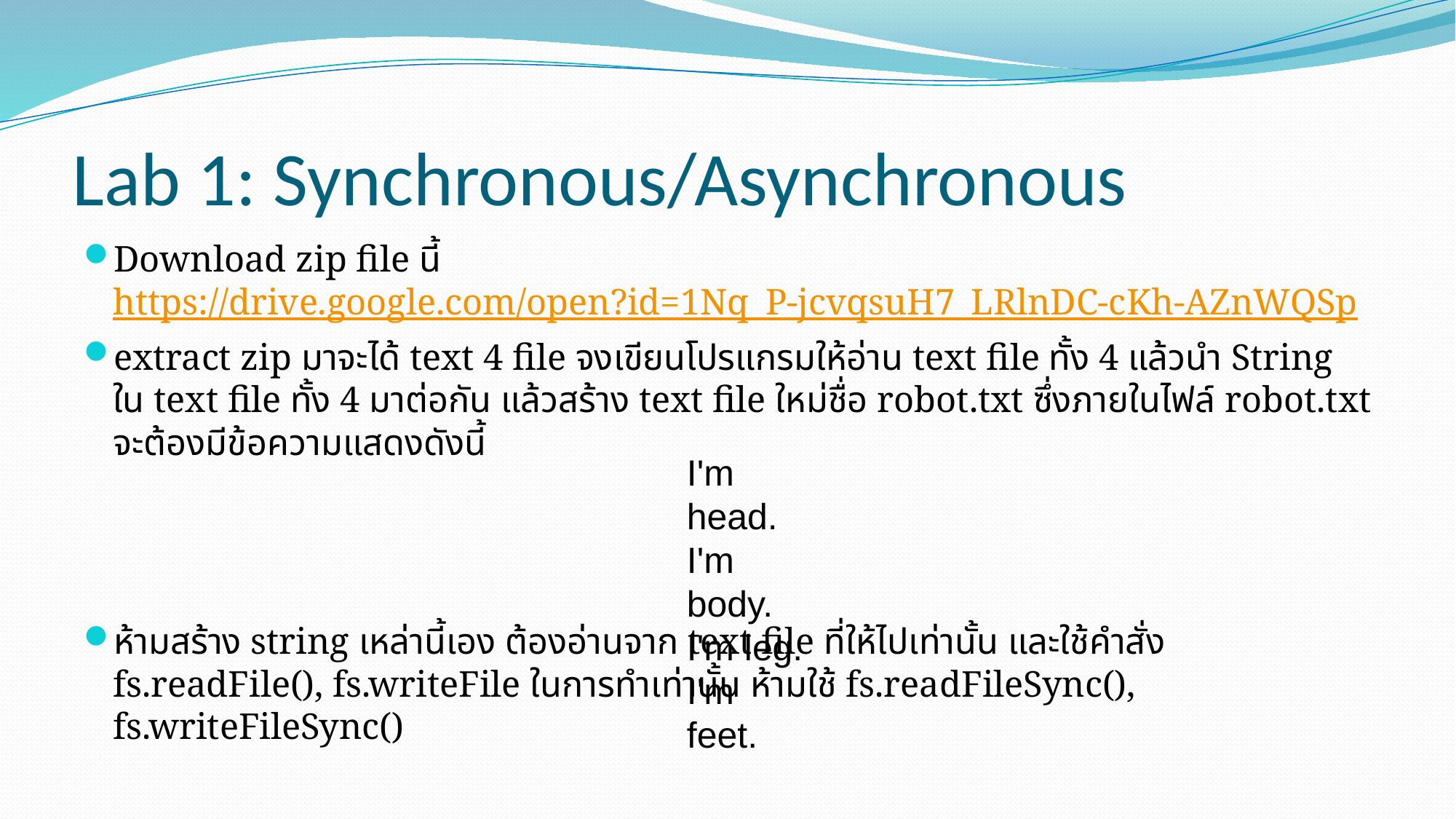

# Lab 1: Synchronous/Asynchronous
Download zip file นี้ https://drive.google.com/open?id=1Nq_P-jcvqsuH7_LRlnDC-cKh-AZnWQSp
extract zip มาจะได้ text 4 file จงเขียนโปรแกรมให้อ่าน text file ทั้ง 4 แล้วนำ String ใน text file ทั้ง 4 มาต่อกัน แล้วสร้าง text file ใหม่ชื่อ robot.txt ซึ่งภายในไฟล์ robot.txt จะต้องมีข้อความแสดงดังนี้

ห้ามสร้าง string เหล่านี้เอง ต้องอ่านจาก text file ที่ให้ไปเท่านั้น และใช้คำสั่ง fs.readFile(), fs.writeFile ในการทำเท่านั้น ห้ามใช้ fs.readFileSync(), fs.writeFileSync()
I'm head.
I'm body.
I'm leg.
I'm feet.